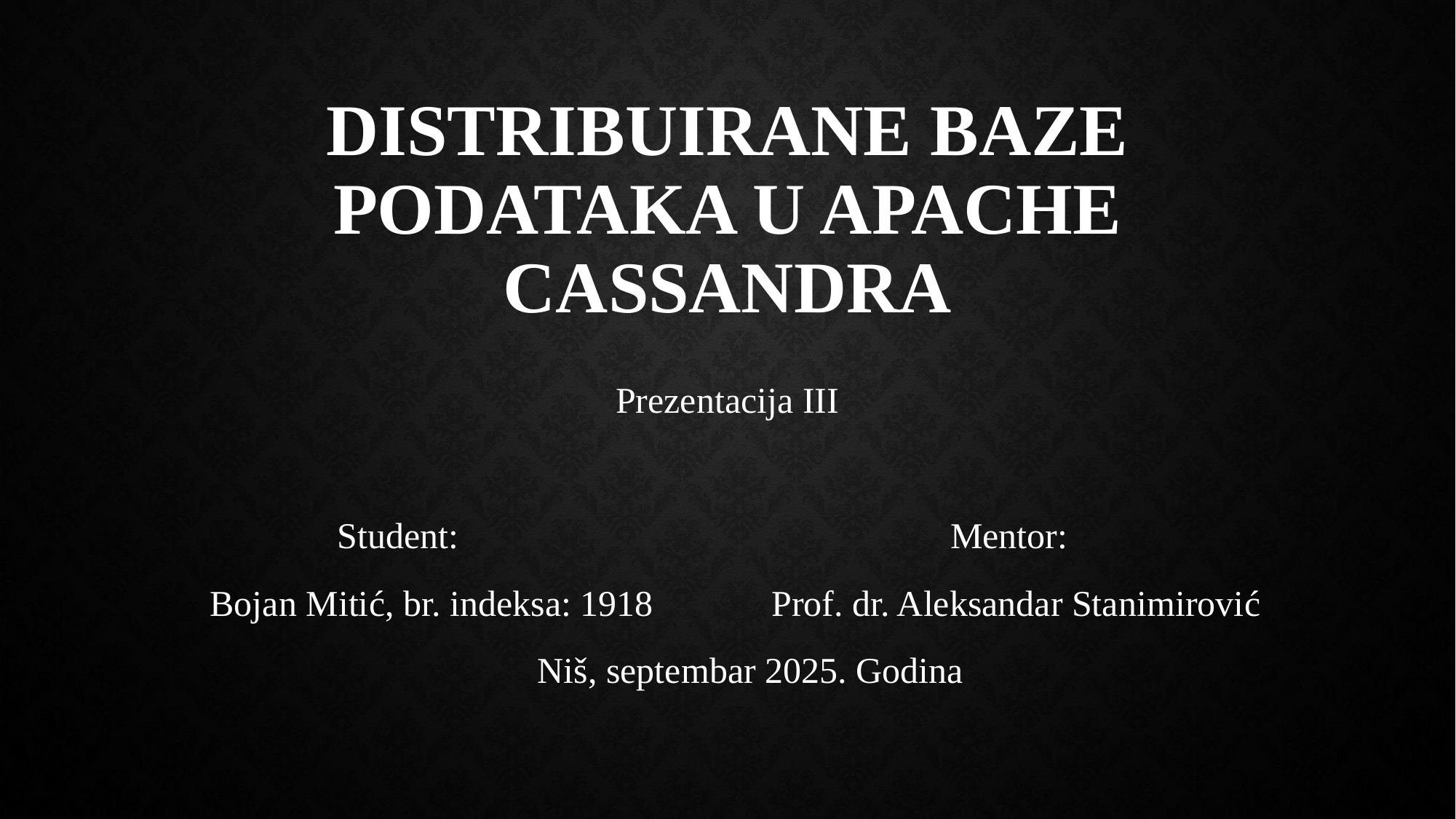

# Distribuirane baze podataka u Apache Cassandra
Prezentacija III

                    Student:                                                      Mentor:
      Bojan Mitić, br. indeksa: 1918             Prof. dr. Aleksandar Stanimirović
                                          Niš, septembar 2025. Godina